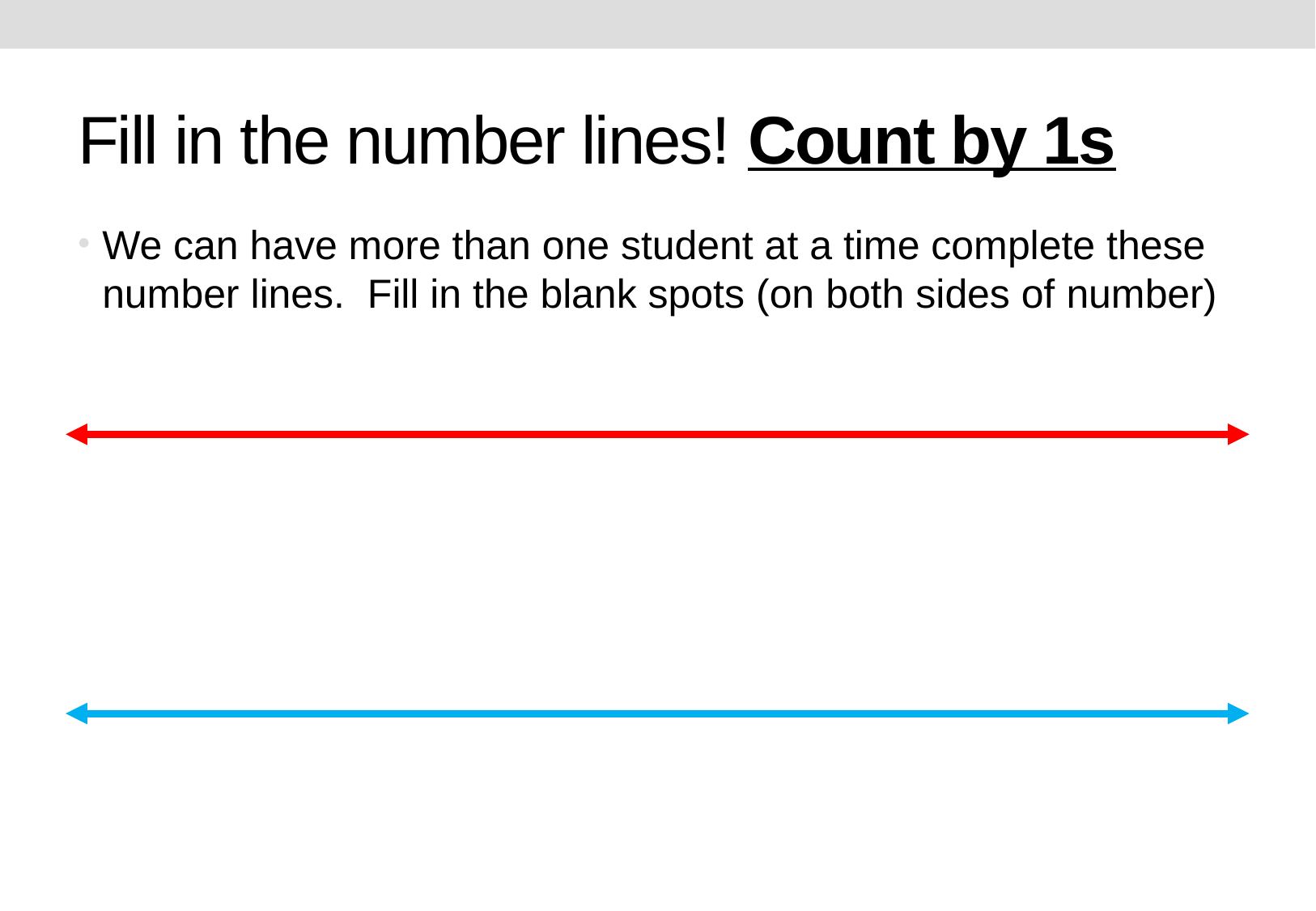

# Fill in the number lines! Count by 1s
We can have more than one student at a time complete these number lines.  Fill in the blank spots (on both sides of number)